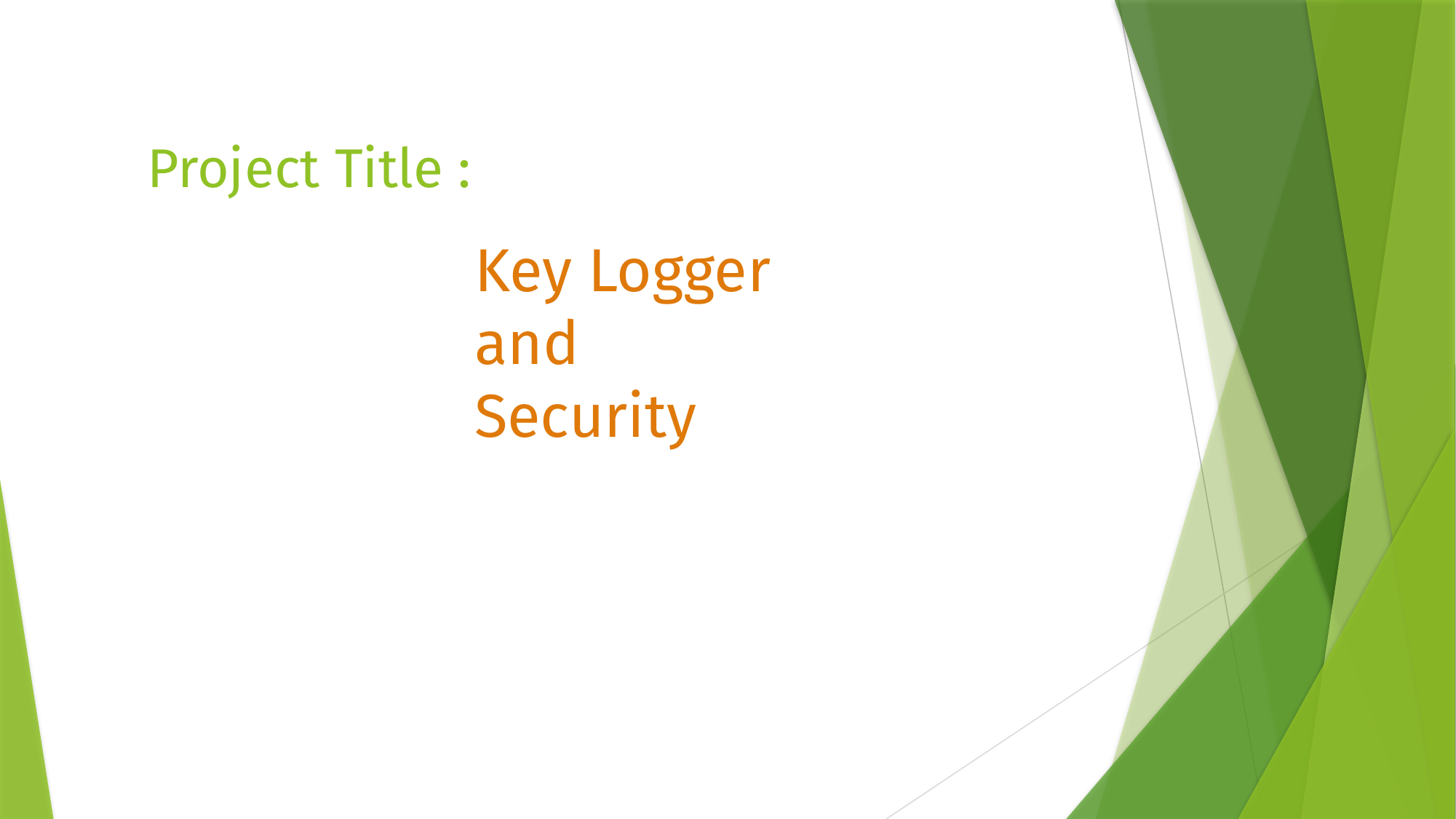

Project Title :
			Key Logger				and
			Security